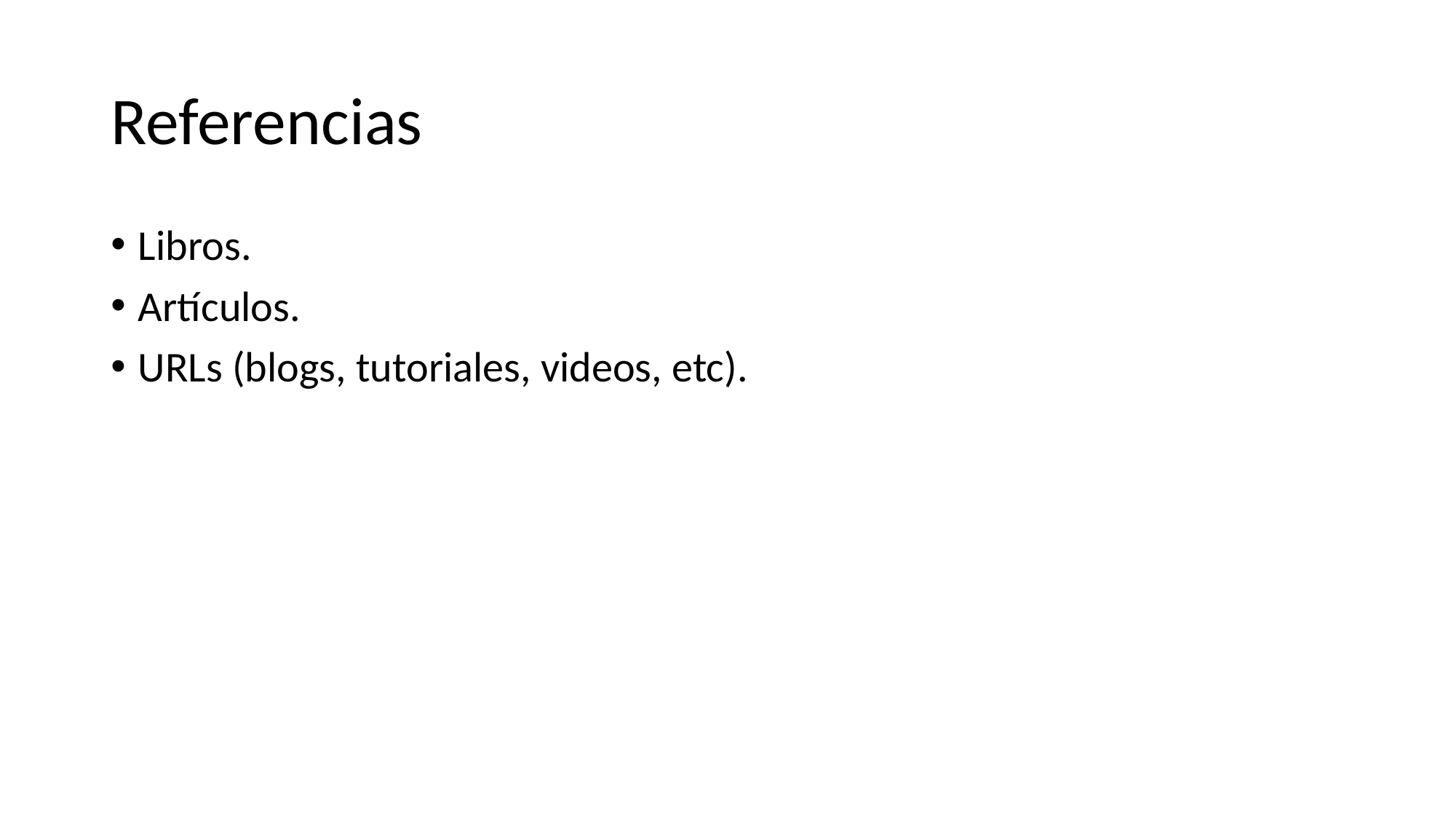

# Referencias
Libros.
Artículos.
URLs (blogs, tutoriales, videos, etc).